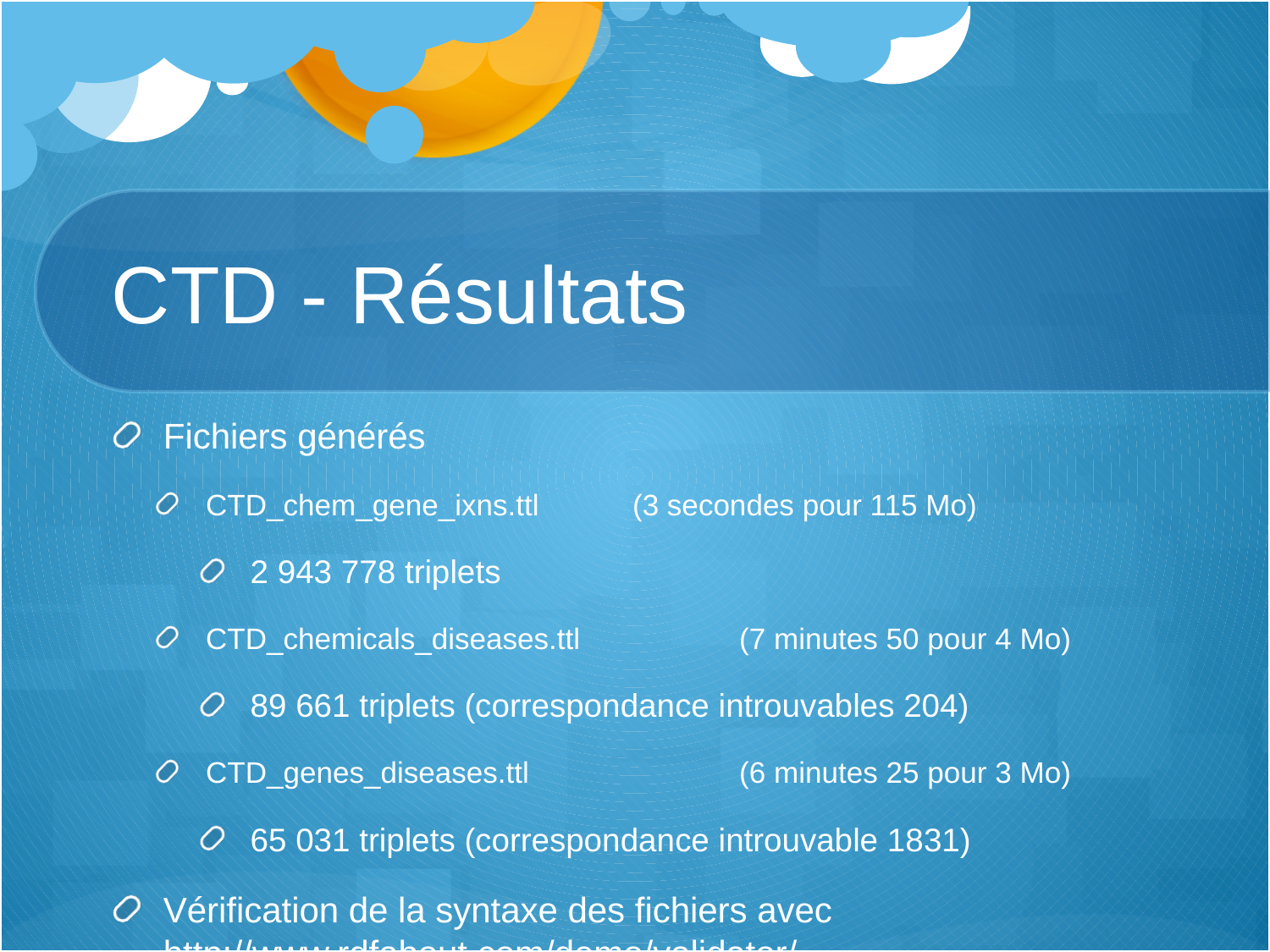

# CTD - Résultats
Fichiers générés
CTD_chem_gene_ixns.ttl        	(3 secondes pour 115 Mo)
2 943 778 triplets
CTD_chemicals_diseases.ttl	  	(7 minutes 50 pour 4 Mo)
89 661 triplets (correspondance introuvables 204)
CTD_genes_diseases.ttl	      	(6 minutes 25 pour 3 Mo)
65 031 triplets (correspondance introuvable 1831)
Vérification de la syntaxe des fichiers avec http://www.rdfabout.com/demo/validator/